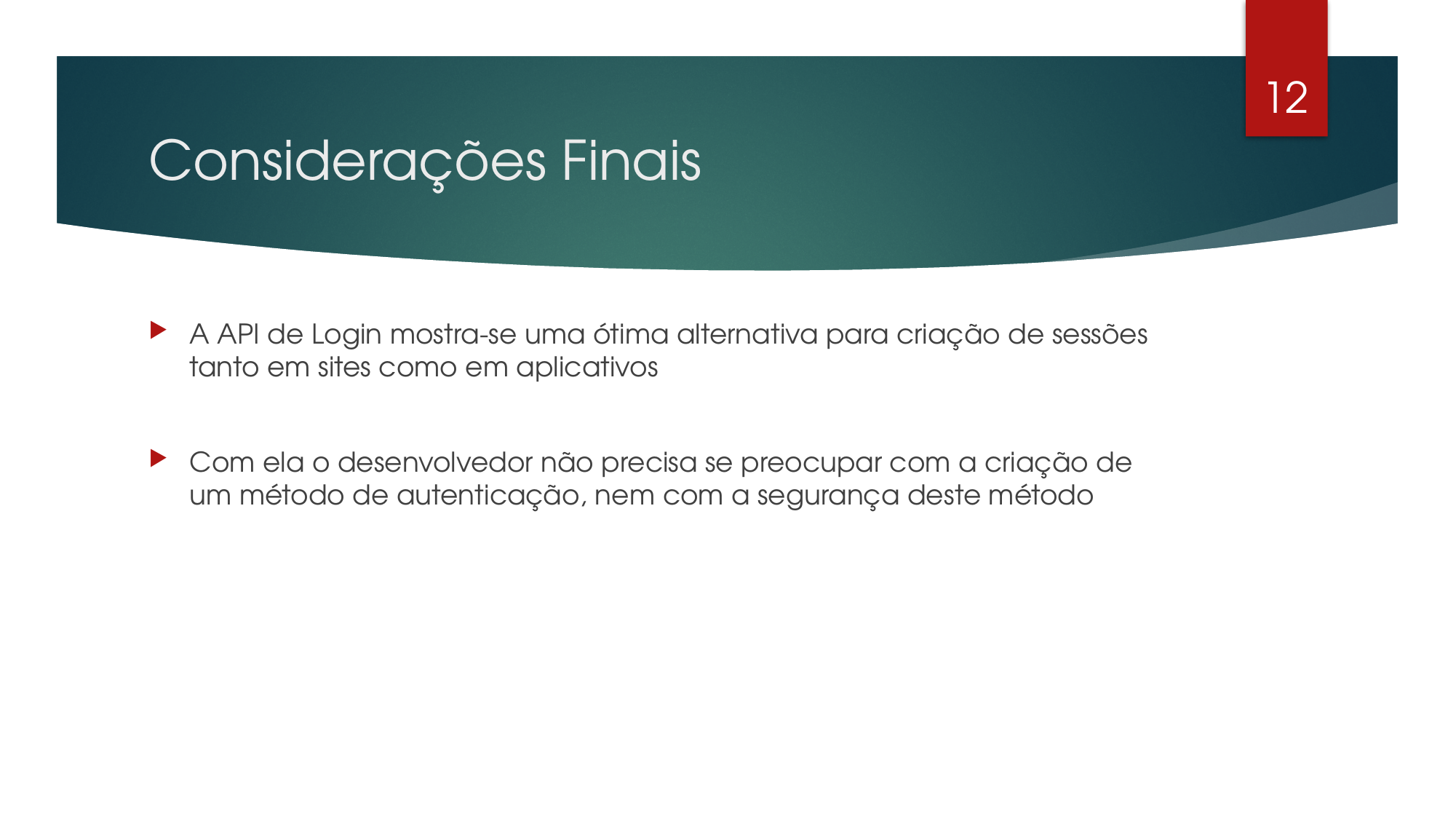

12
# Considerações Finais
A API de Login mostra-se uma ótima alternativa para criação de sessões tanto em sites como em aplicativos

Com ela o desenvolvedor não precisa se preocupar com a criação de um método de autenticação, nem com a segurança deste método